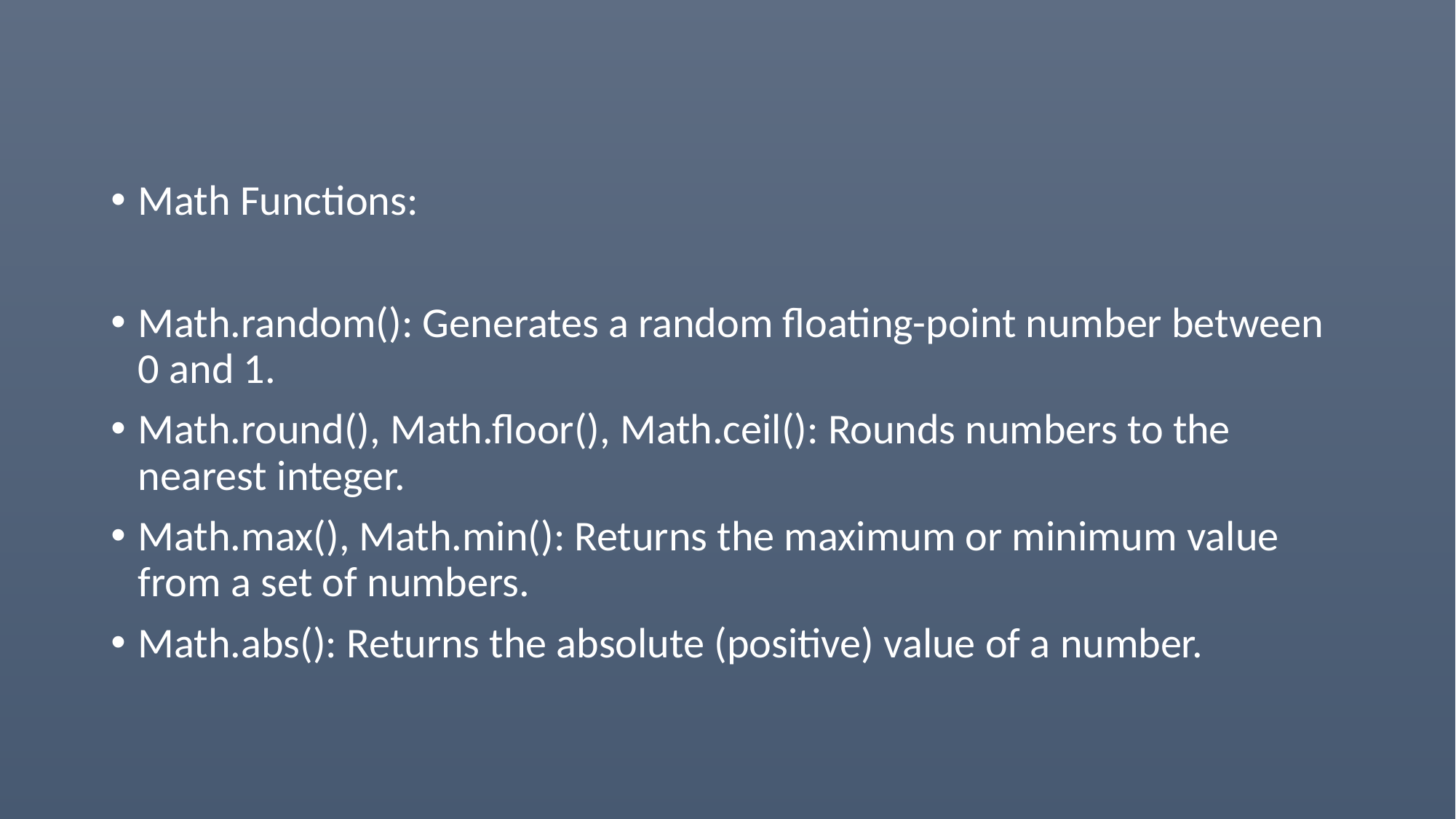

#
Math Functions:

Math.random(): Generates a random floating-point number between 0 and 1.
Math.round(), Math.floor(), Math.ceil(): Rounds numbers to the nearest integer.
Math.max(), Math.min(): Returns the maximum or minimum value from a set of numbers.
Math.abs(): Returns the absolute (positive) value of a number.